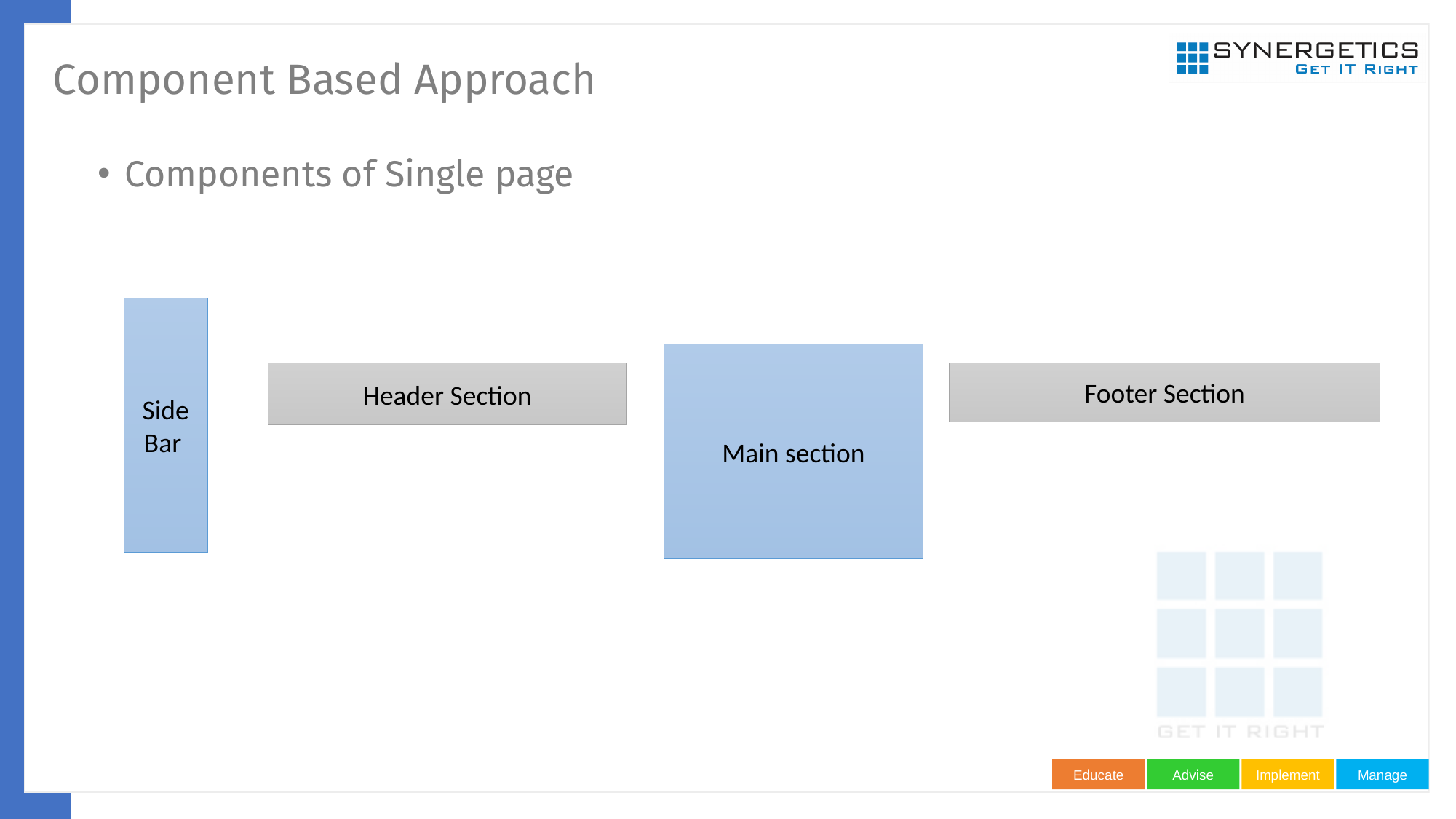

# Component Based Approach
Components of Single page
Side Bar
Main section
Header Section
Footer Section